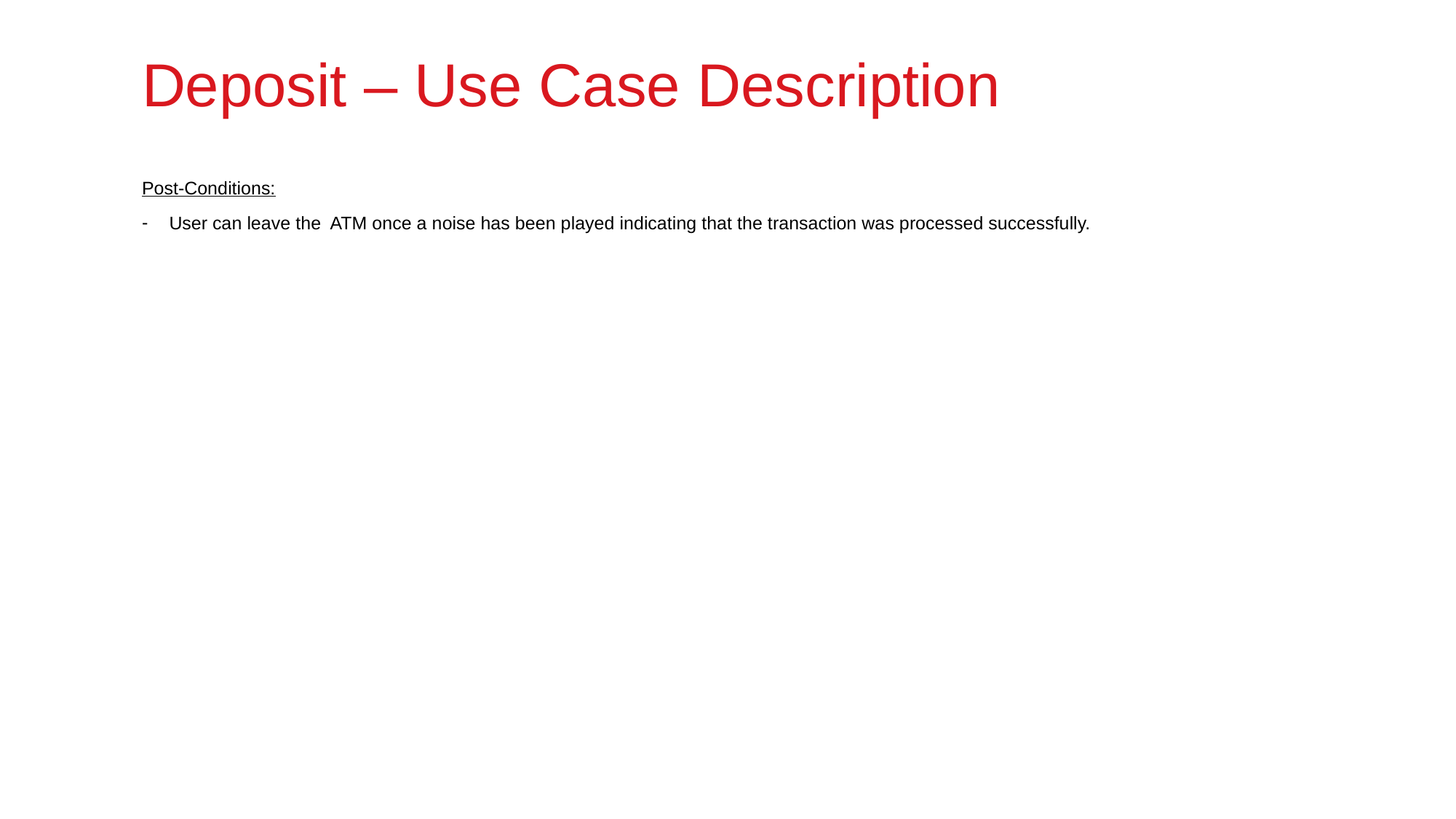

# Deposit – Use Case Description

Post-Conditions:
User can leave the  ATM once a noise has been played indicating that the transaction was processed successfully.